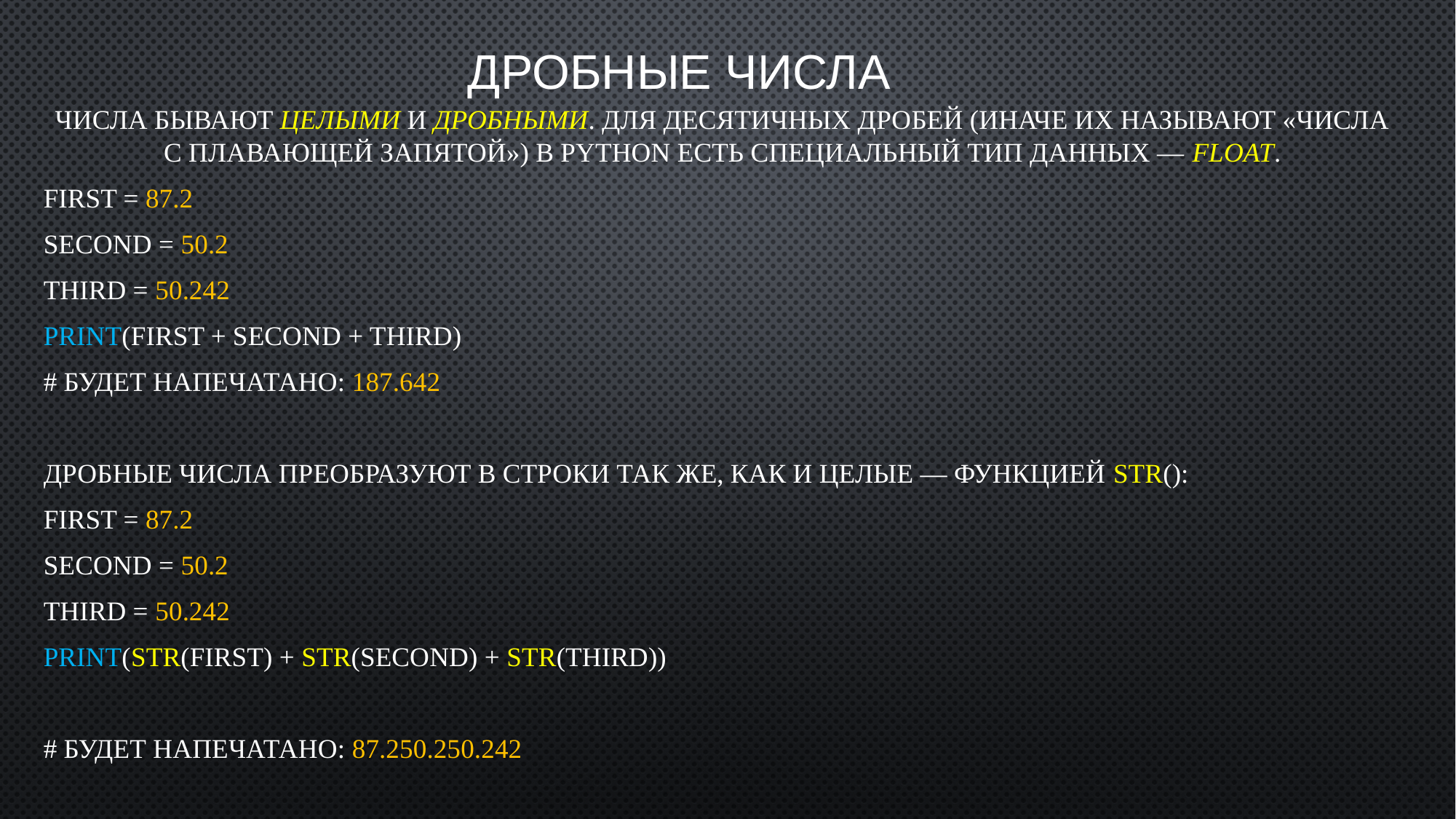

# Дробные числа
Числа бывают целыми и дробными. Для десятичных дробей (иначе их называют «числа с плавающей запятой») в Python есть специальный тип данных — float.
first = 87.2
second = 50.2
third = 50.242
print(first + second + third)
# Будет напечатано: 187.642

Дробные числа преобразуют в строки так же, как и целые — функцией str():
first = 87.2
second = 50.2
third = 50.242
print(str(first) + str(second) + str(third))

# Будет напечатано: 87.250.250.242